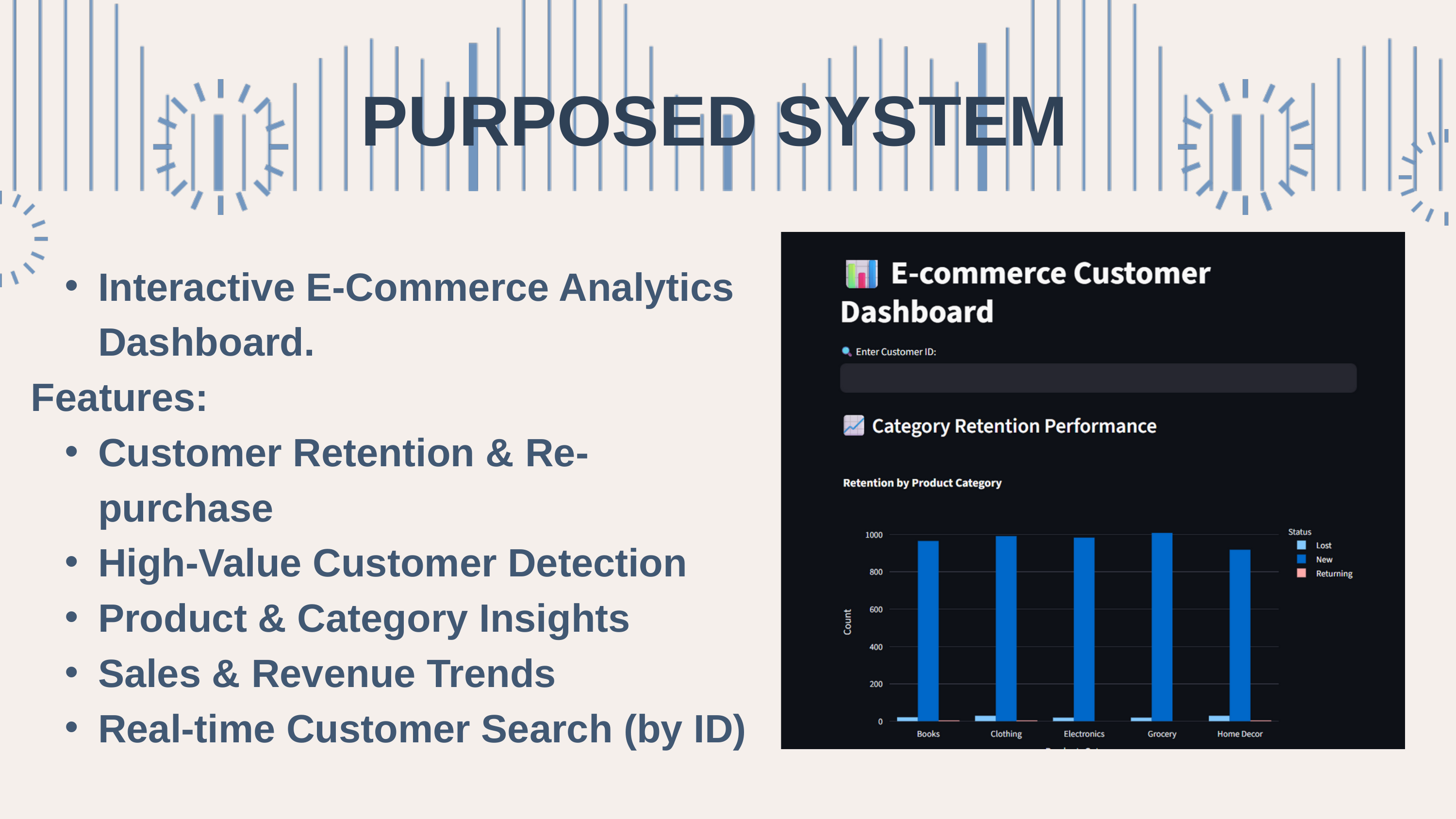

PURPOSED SYSTEM

Interactive E-Commerce Analytics Dashboard.
Features:
Customer Retention & Re-purchase
High-Value Customer Detection
Product & Category Insights
Sales & Revenue Trends
Real-time Customer Search (by ID)